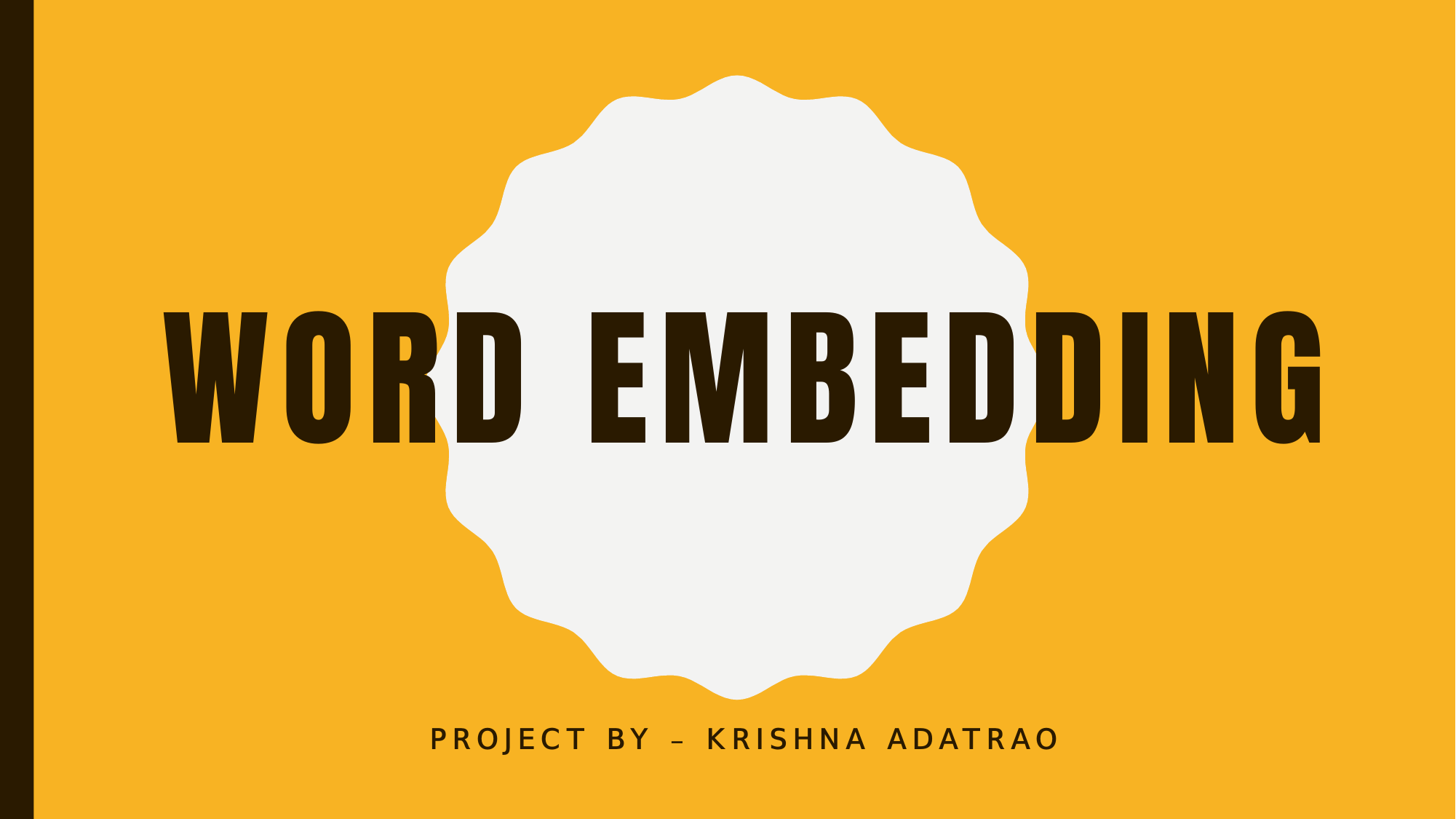

# Word Embedding
Project By – Krishna Adatrao